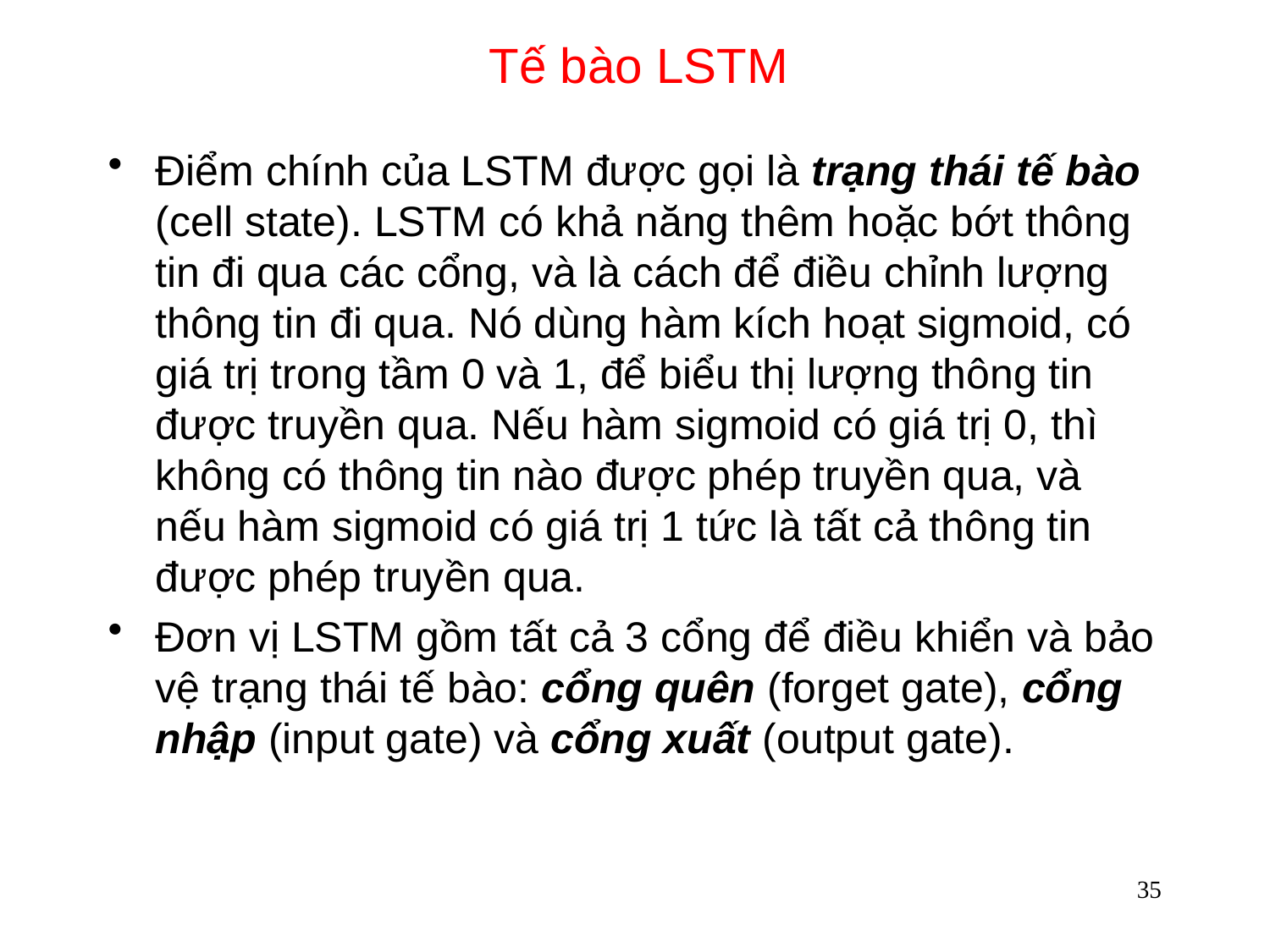

# Tế bào LSTM
Điểm chính của LSTM được gọi là trạng thái tế bào (cell state). LSTM có khả năng thêm hoặc bớt thông tin đi qua các cổng, và là cách để điều chỉnh lượng thông tin đi qua. Nó dùng hàm kích hoạt sigmoid, có giá trị trong tầm 0 và 1, để biểu thị lượng thông tin được truyền qua. Nếu hàm sigmoid có giá trị 0, thì không có thông tin nào được phép truyền qua, và nếu hàm sigmoid có giá trị 1 tức là tất cả thông tin được phép truyền qua.
Đơn vị LSTM gồm tất cả 3 cổng để điều khiển và bảo vệ trạng thái tế bào: cổng quên (forget gate), cổng nhập (input gate) và cổng xuất (output gate).
35